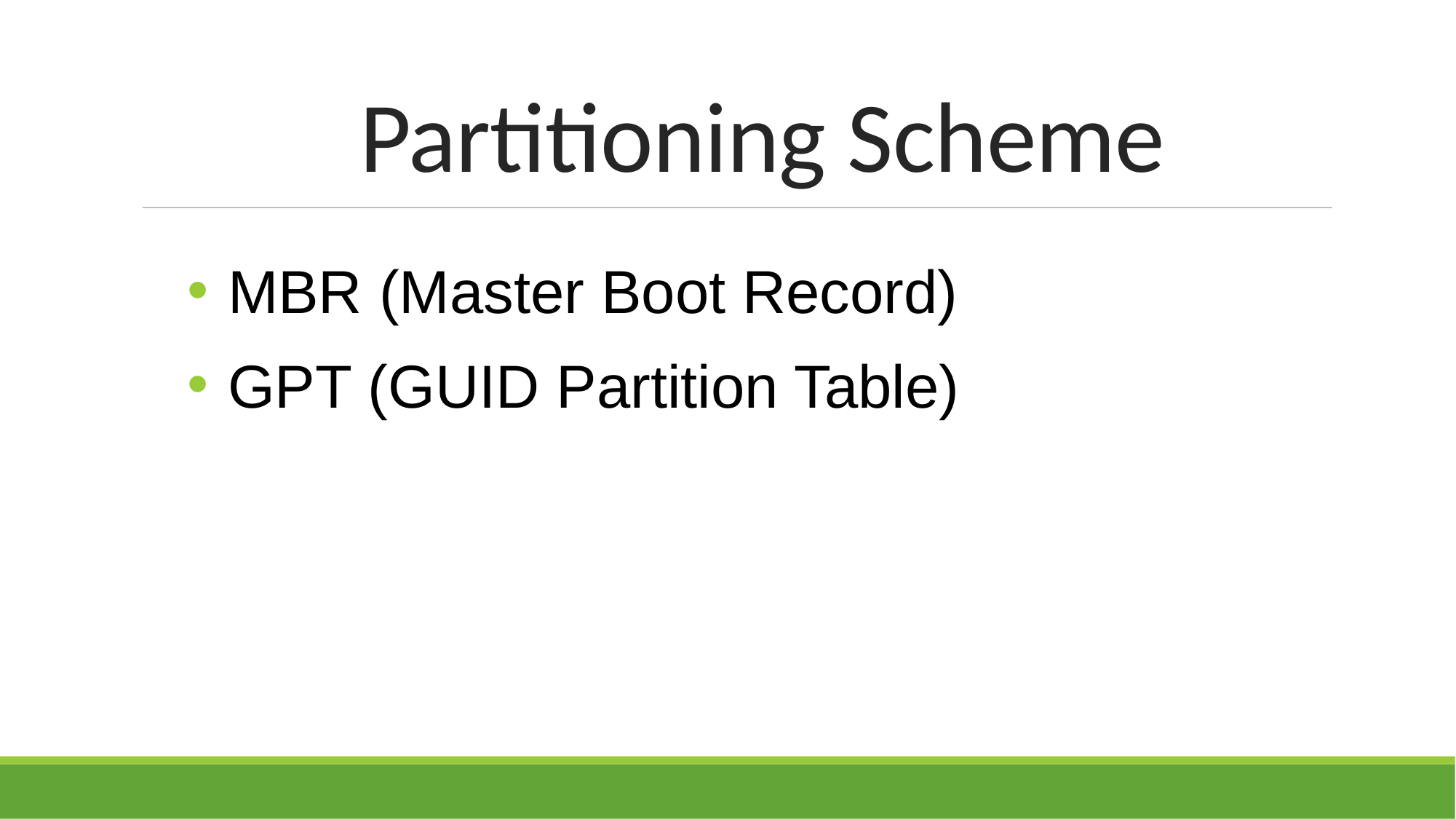

Partitioning Scheme
MBR (Master Boot Record)
GPT (GUID Partition Table)